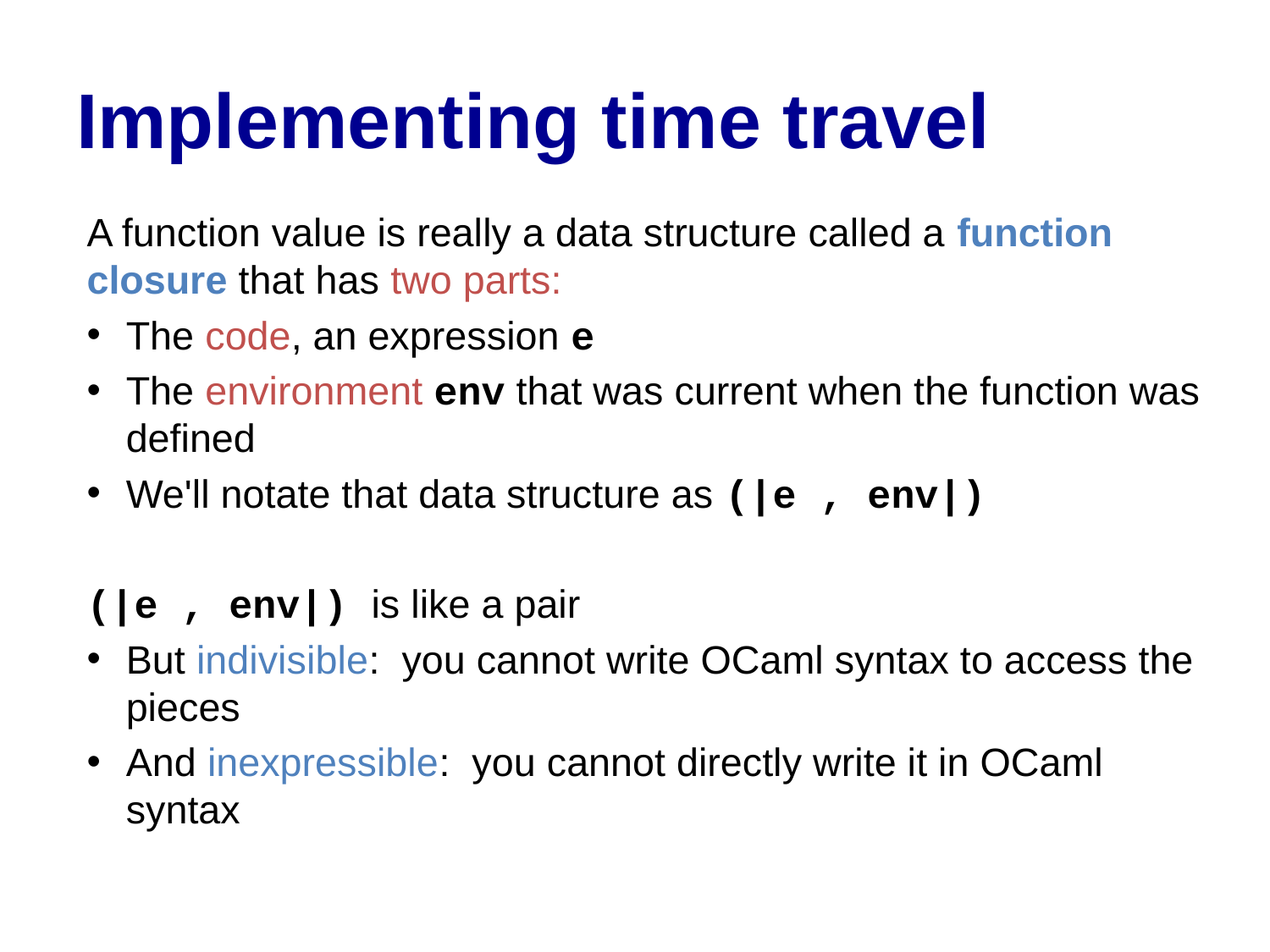

# Implementing time travel
A function value is really a data structure called a function closure that has two parts:
The code, an expression e
The environment env that was current when the function was defined
We'll notate that data structure as (|e , env|)

(|e , env|) is like a pair
But indivisible:  you cannot write OCaml syntax to access the pieces
And inexpressible:  you cannot directly write it in OCaml syntax